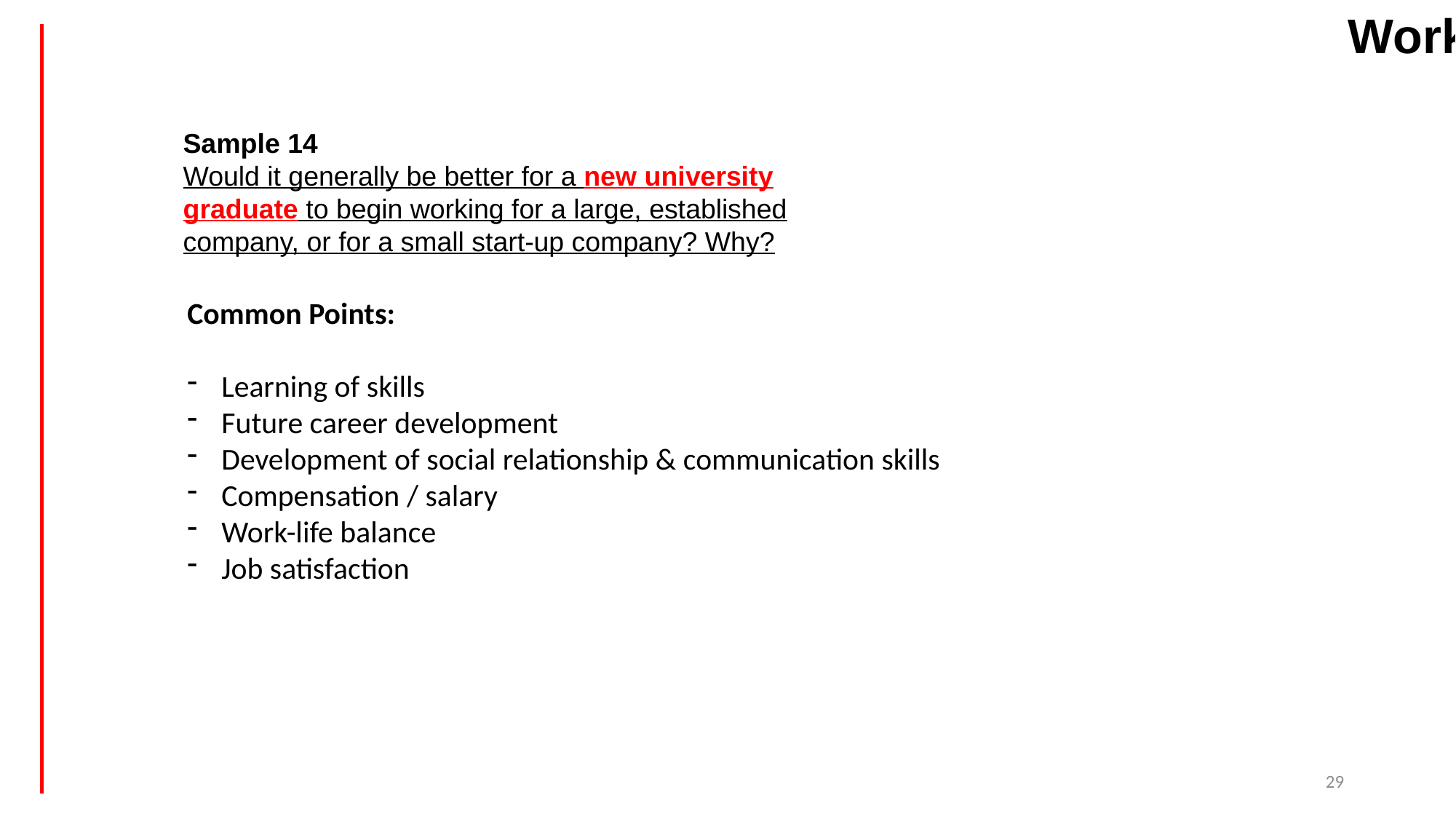

Work
Sample 14
Would it generally be better for a new university graduate to begin working for a large, established company, or for a small start-up company? Why?
Common Points:

Learning of skills
Future career development
Development of social relationship & communication skills
Compensation / salary
Work-life balance
Job satisfaction

29